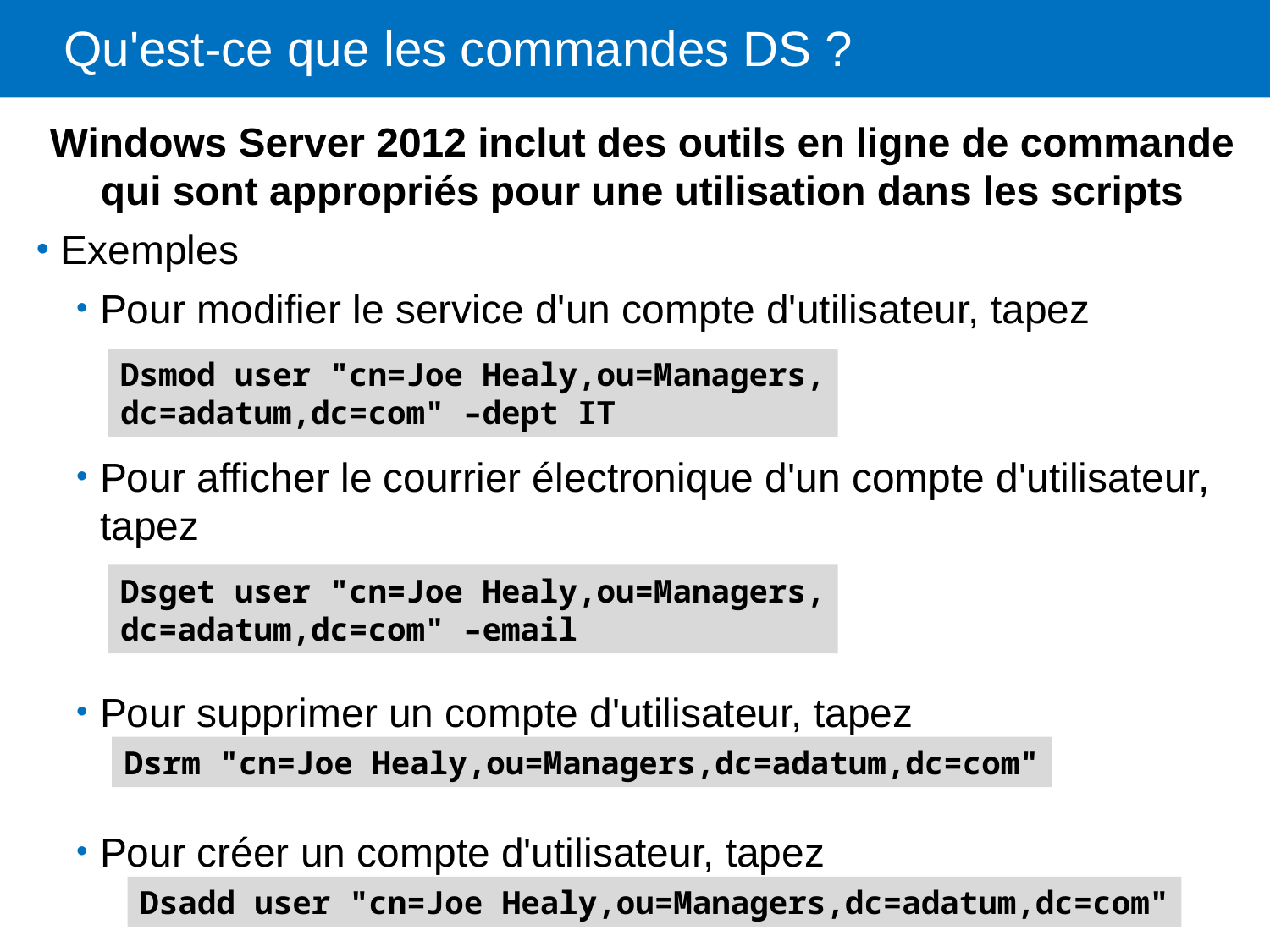

# Qu'est-ce que les commandes DS ?
Windows Server 2012 inclut des outils en ligne de commande qui sont appropriés pour une utilisation dans les scripts
Exemples
Pour modifier le service d'un compte d'utilisateur, tapez

Pour afficher le courrier électronique d'un compte d'utilisateur, tapez
Pour supprimer un compte d'utilisateur, tapez
Pour créer un compte d'utilisateur, tapez
Dsmod user "cn=Joe Healy,ou=Managers,
dc=adatum,dc=com" –dept IT
Dsget user "cn=Joe Healy,ou=Managers,
dc=adatum,dc=com" –email
Dsrm "cn=Joe Healy,ou=Managers,dc=adatum,dc=com"
Dsadd user "cn=Joe Healy,ou=Managers,dc=adatum,dc=com"